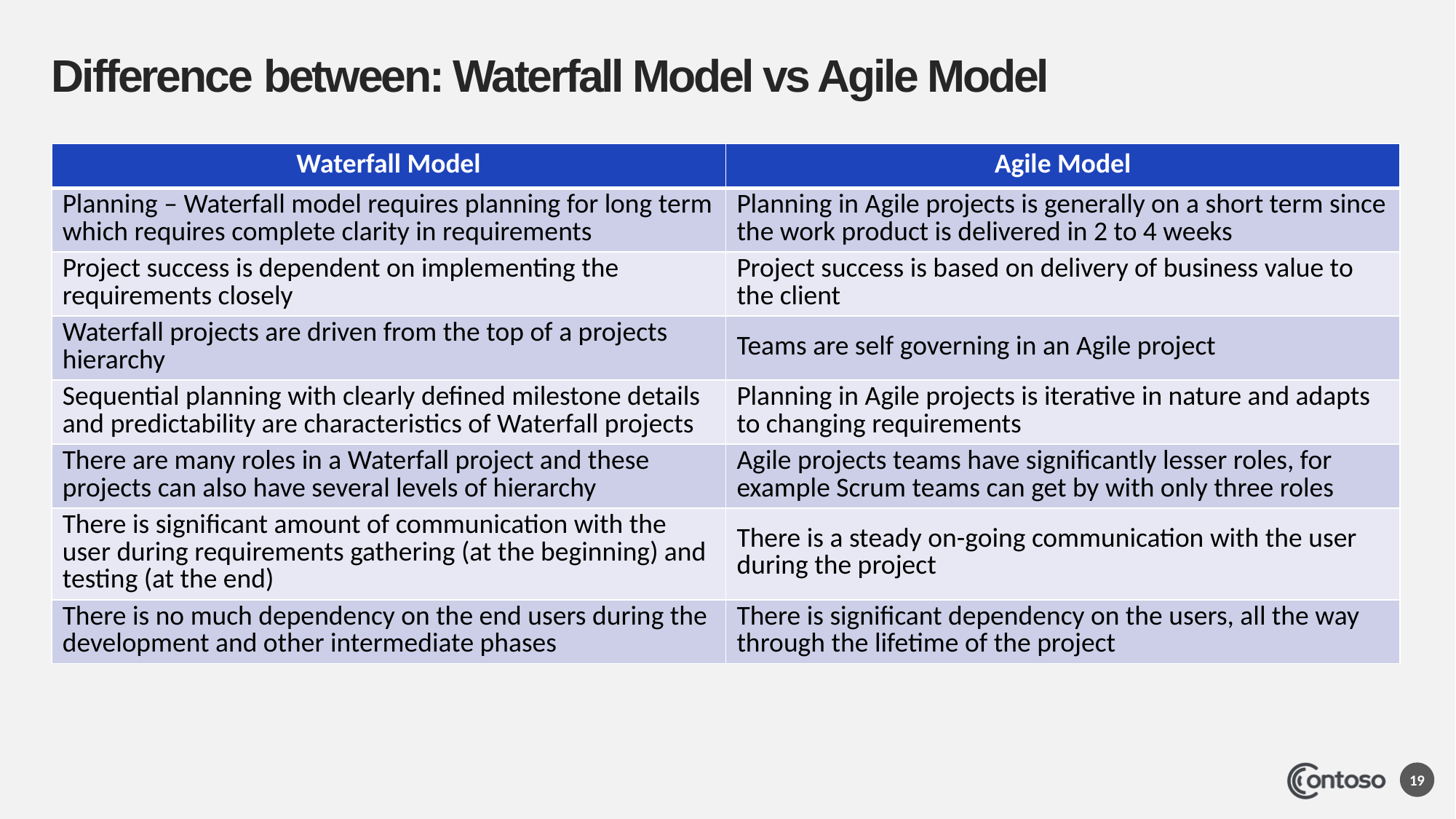

# Difference between: Waterfall Model vs Agile Model
| Waterfall Model | Agile Model |
| --- | --- |
| Planning – Waterfall model requires planning for long term which requires complete clarity in requirements | Planning in Agile projects is generally on a short term since the work product is delivered in 2 to 4 weeks |
| Project success is dependent on implementing the requirements closely | Project success is based on delivery of business value to the client |
| Waterfall projects are driven from the top of a projects hierarchy | Teams are self governing in an Agile project |
| Sequential planning with clearly defined milestone details and predictability are characteristics of Waterfall projects | Planning in Agile projects is iterative in nature and adapts to changing requirements |
| There are many roles in a Waterfall project and these projects can also have several levels of hierarchy | Agile projects teams have significantly lesser roles, for example Scrum teams can get by with only three roles |
| There is significant amount of communication with the user during requirements gathering (at the beginning) and testing (at the end) | There is a steady on-going communication with the user during the project |
| There is no much dependency on the end users during the development and other intermediate phases | There is significant dependency on the users, all the way through the lifetime of the project |
19